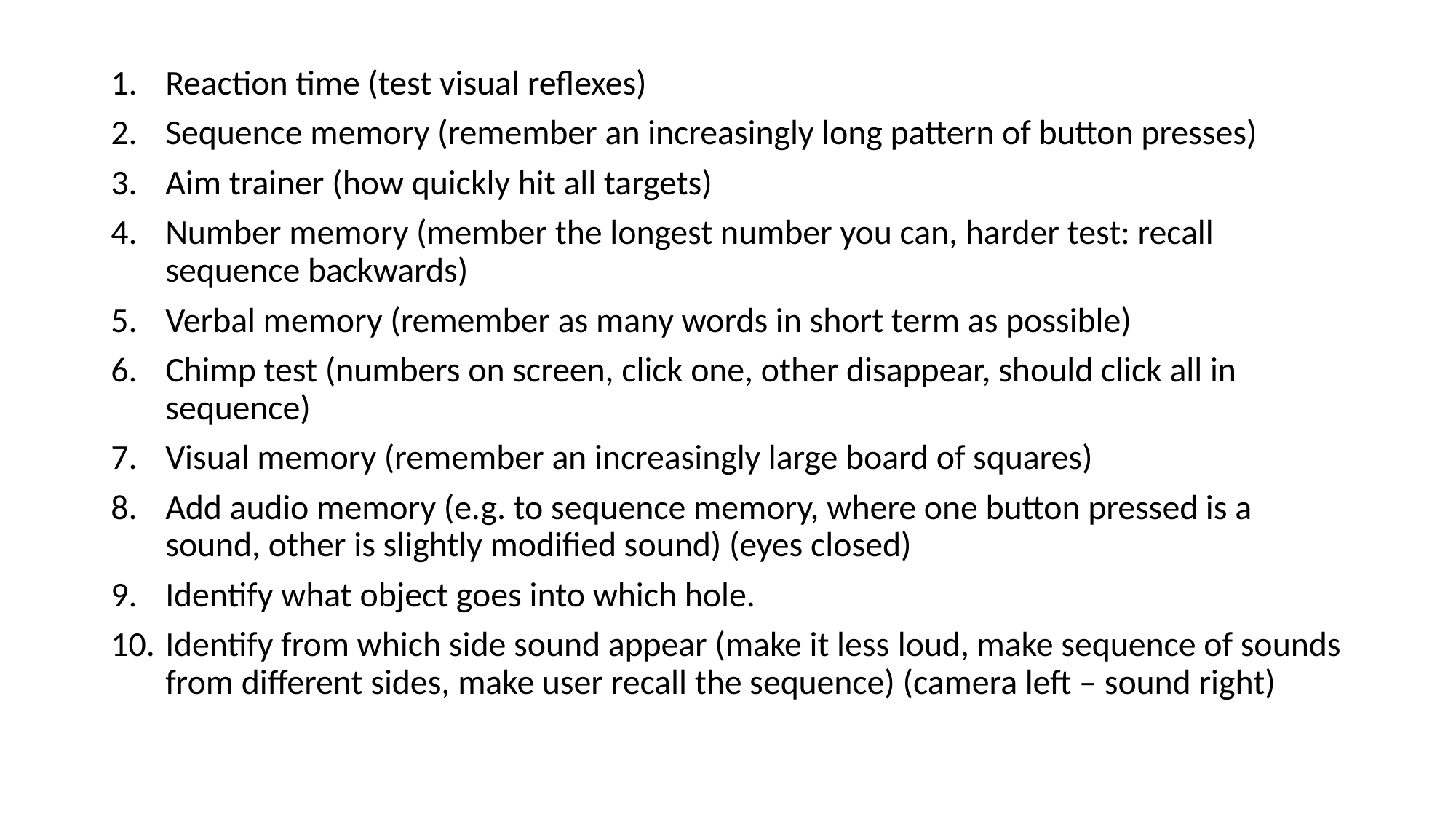

Reaction time (test visual reflexes)
Sequence memory (remember an increasingly long pattern of button presses)
Aim trainer (how quickly hit all targets)
Number memory (member the longest number you can, harder test: recall sequence backwards)
Verbal memory (remember as many words in short term as possible)
Chimp test (numbers on screen, click one, other disappear, should click all in sequence)
Visual memory (remember an increasingly large board of squares)
Add audio memory (e.g. to sequence memory, where one button pressed is a sound, other is slightly modified sound) (eyes closed)
Identify what object goes into which hole.
Identify from which side sound appear (make it less loud, make sequence of sounds from different sides, make user recall the sequence) (camera left – sound right)